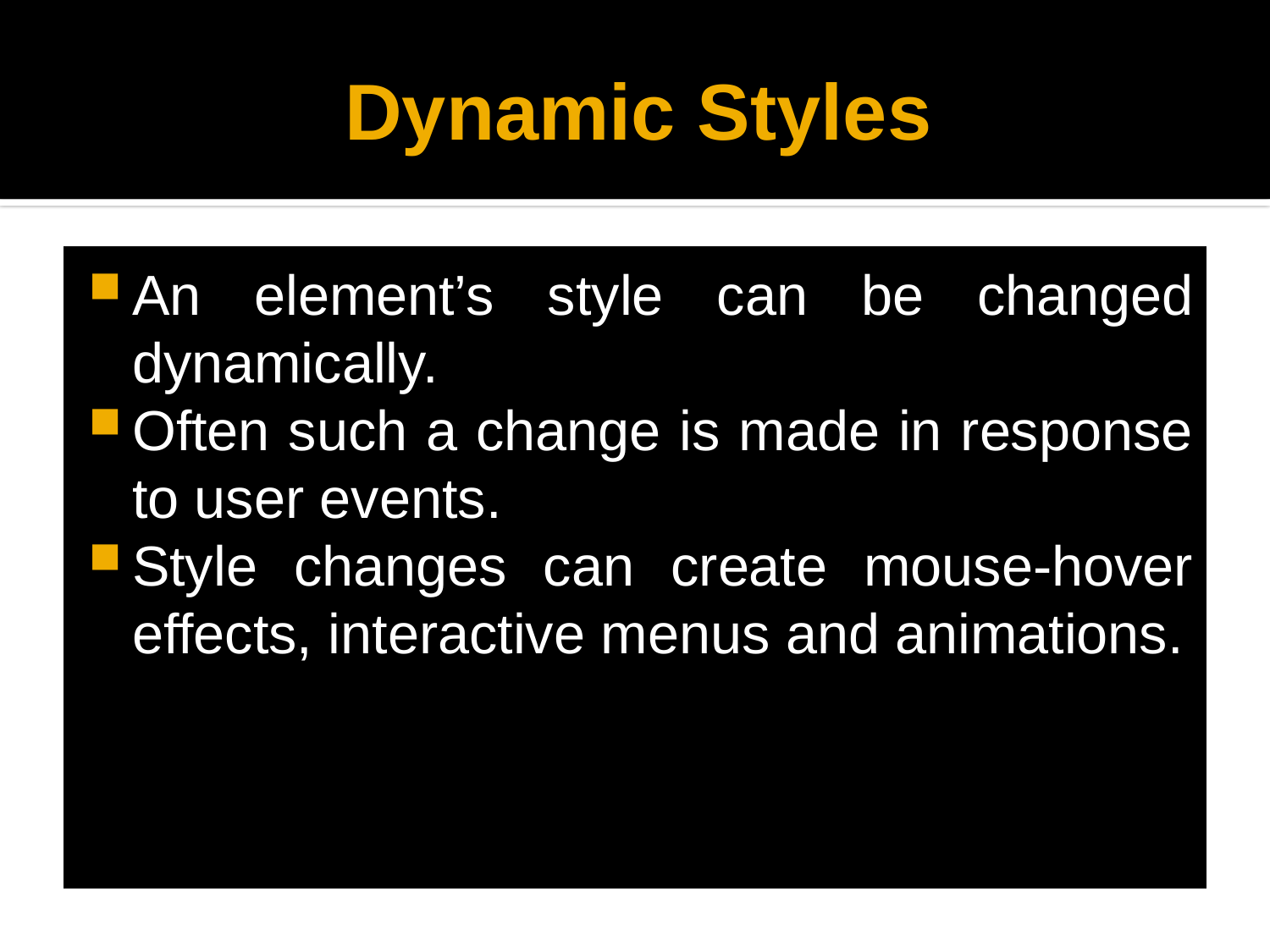

# Dynamic Styles
An element’s style can be changed dynamically.
Often such a change is made in response to user events.
Style changes can create mouse-hover effects, interactive menus and animations.